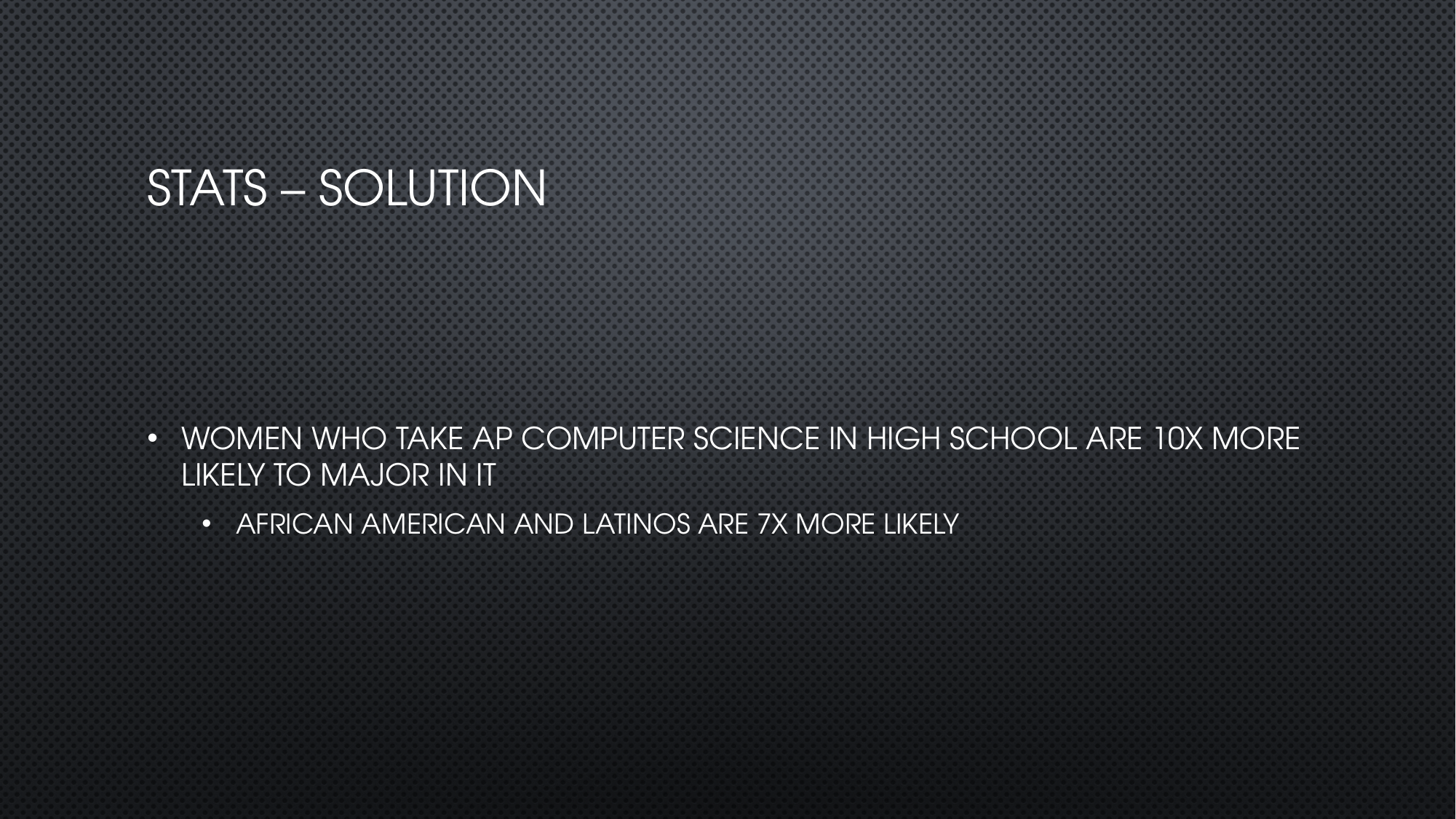

# Stats – Solution
Women who take AP Computer Science in high school are 10x more likely to major in it
African American and Latinos are 7x more likely